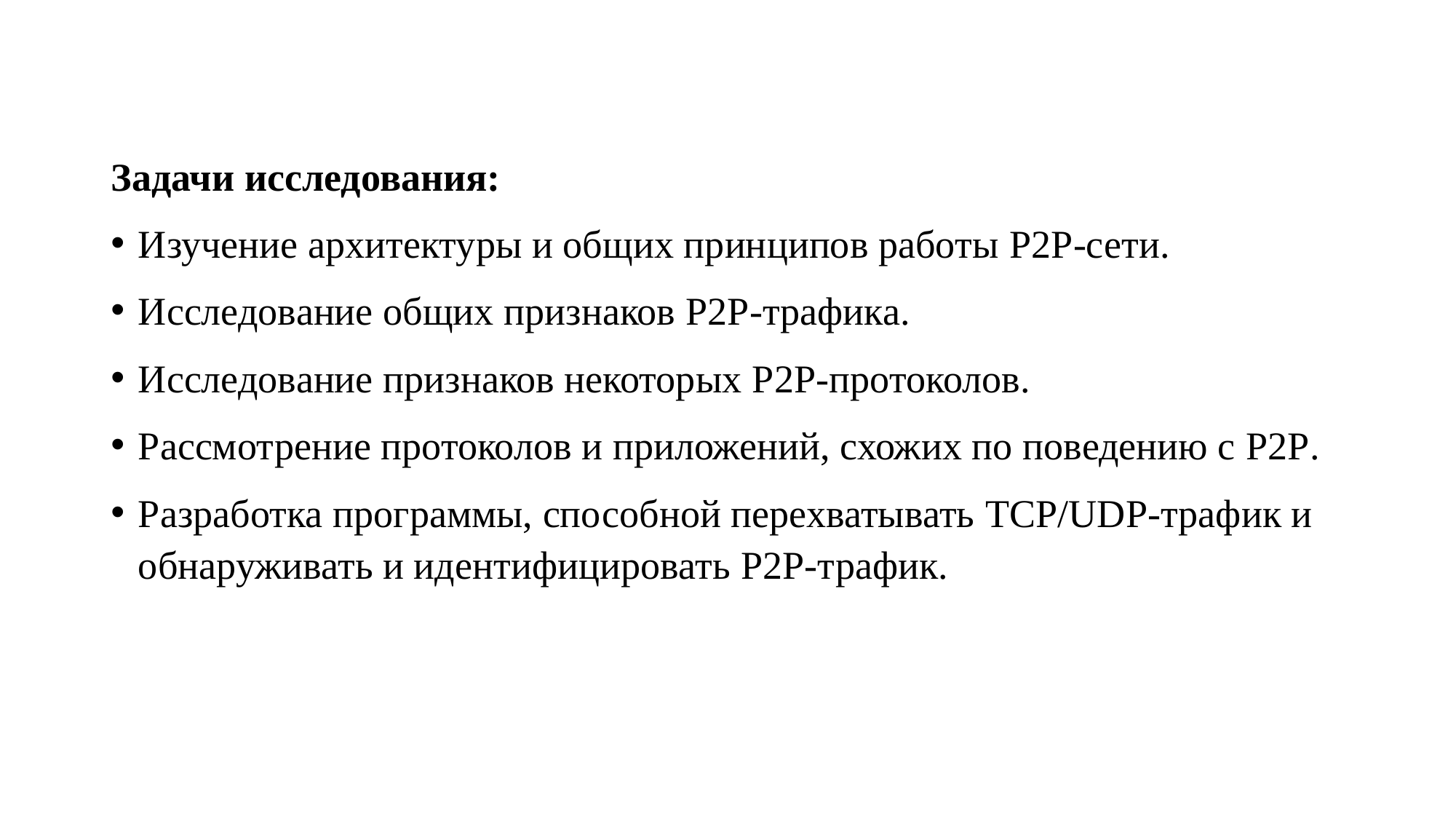

Задачи исследования:
Изучение архитектуры и общих принципов работы P2P-сети.
Исследование общих признаков P2P-трафика.
Исследование признаков некоторых P2P-протоколов.
Рассмотрение протоколов и приложений, схожих по поведению с P2P.
Разработка программы, способной перехватывать TCP/UDP-трафик и обнаруживать и идентифицировать P2P-трафик.